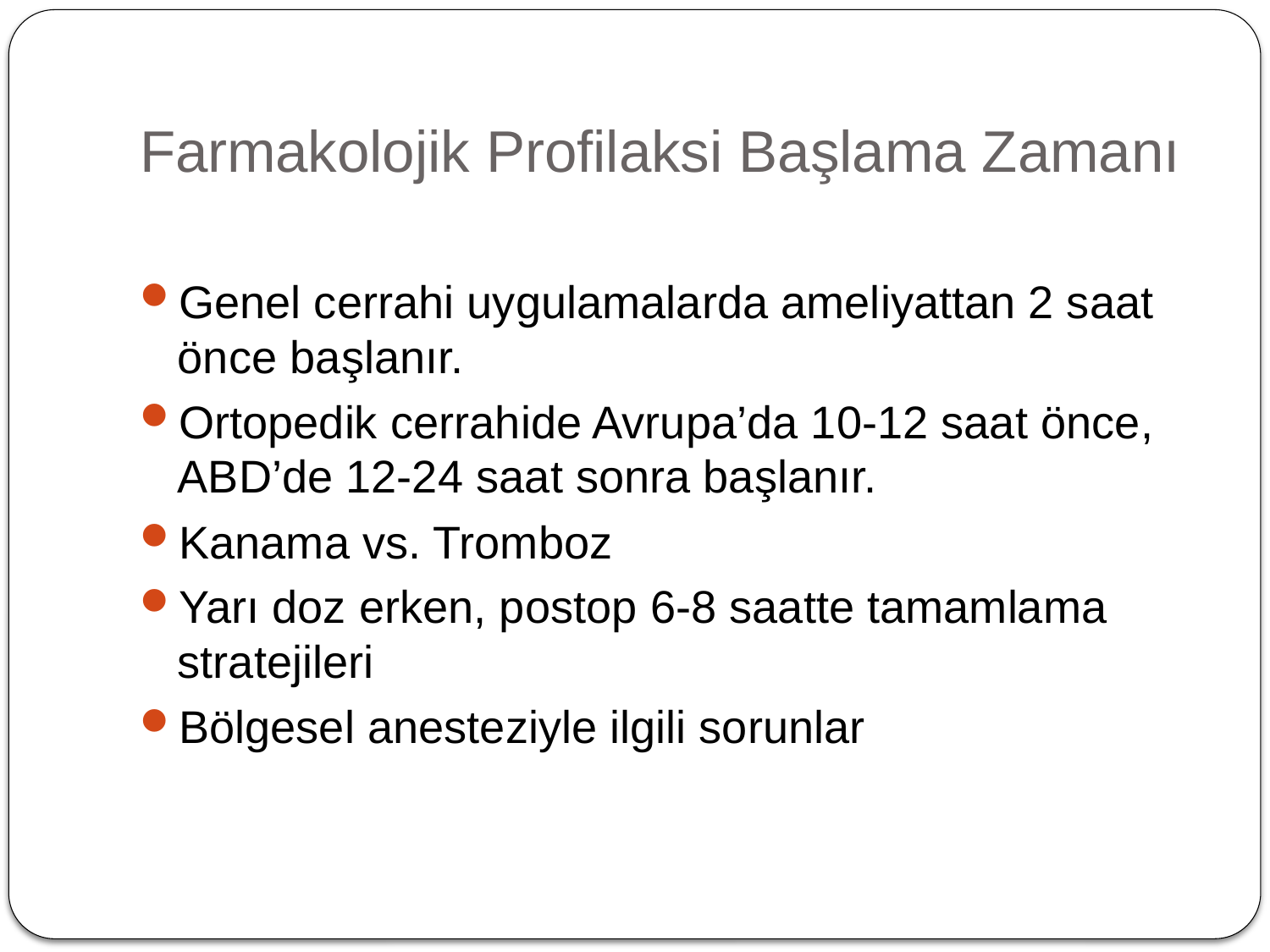

# Farmakolojik Profilaksi Başlama Zamanı

Genel cerrahi uygulamalarda ameliyattan 2 saat önce başlanır.
Ortopedik cerrahide Avrupa’da 10-12 saat önce, ABD’de 12-24 saat sonra başlanır.
Kanama vs. Tromboz
Yarı doz erken, postop 6-8 saatte tamamlama stratejileri
Bölgesel anesteziyle ilgili sorunlar